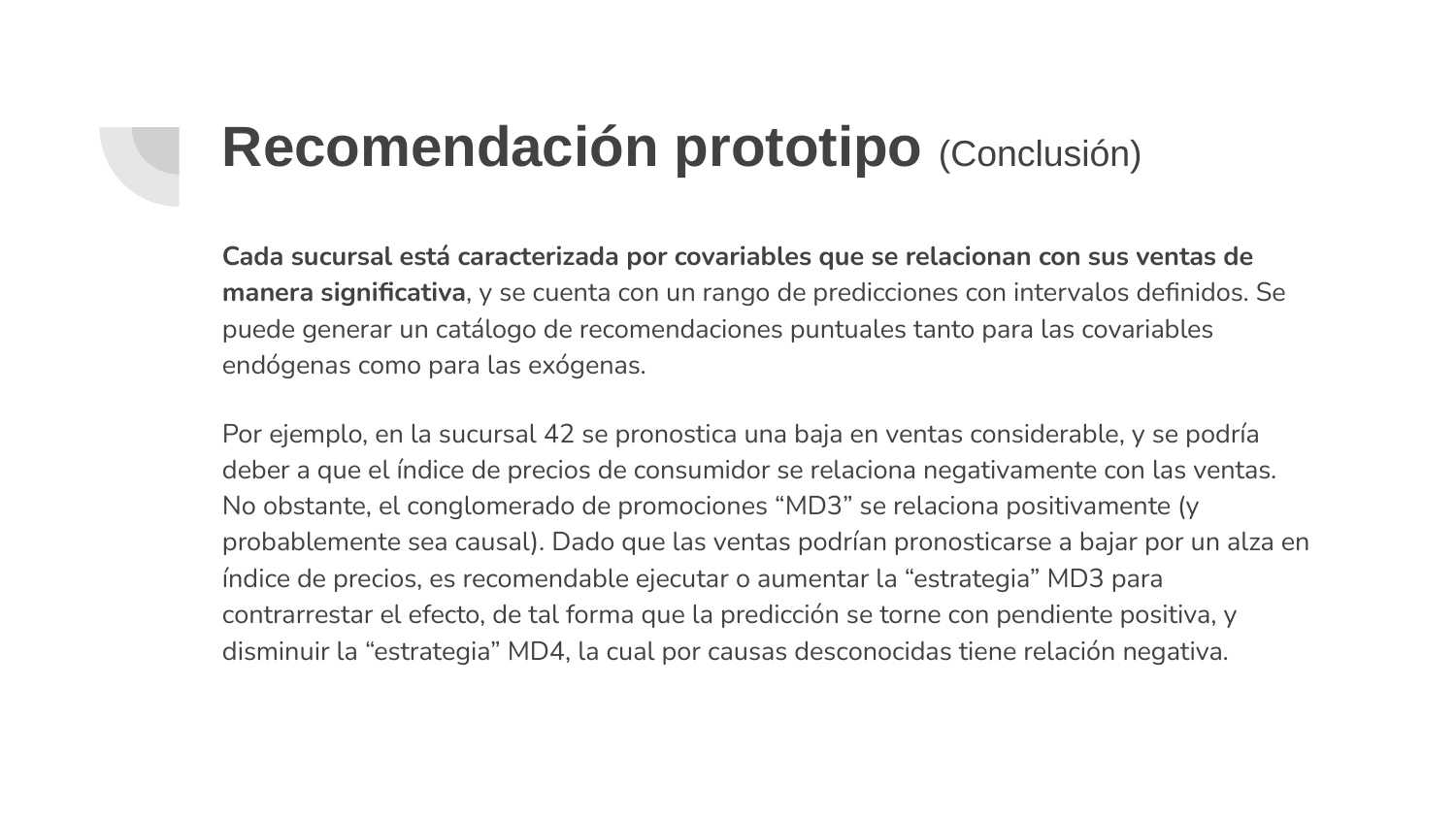

# Recomendación prototipo (Conclusión)
Cada sucursal está caracterizada por covariables que se relacionan con sus ventas de manera significativa, y se cuenta con un rango de predicciones con intervalos definidos. Se puede generar un catálogo de recomendaciones puntuales tanto para las covariables endógenas como para las exógenas.
Por ejemplo, en la sucursal 42 se pronostica una baja en ventas considerable, y se podría deber a que el índice de precios de consumidor se relaciona negativamente con las ventas. No obstante, el conglomerado de promociones “MD3” se relaciona positivamente (y probablemente sea causal). Dado que las ventas podrían pronosticarse a bajar por un alza en índice de precios, es recomendable ejecutar o aumentar la “estrategia” MD3 para contrarrestar el efecto, de tal forma que la predicción se torne con pendiente positiva, y disminuir la “estrategia” MD4, la cual por causas desconocidas tiene relación negativa.